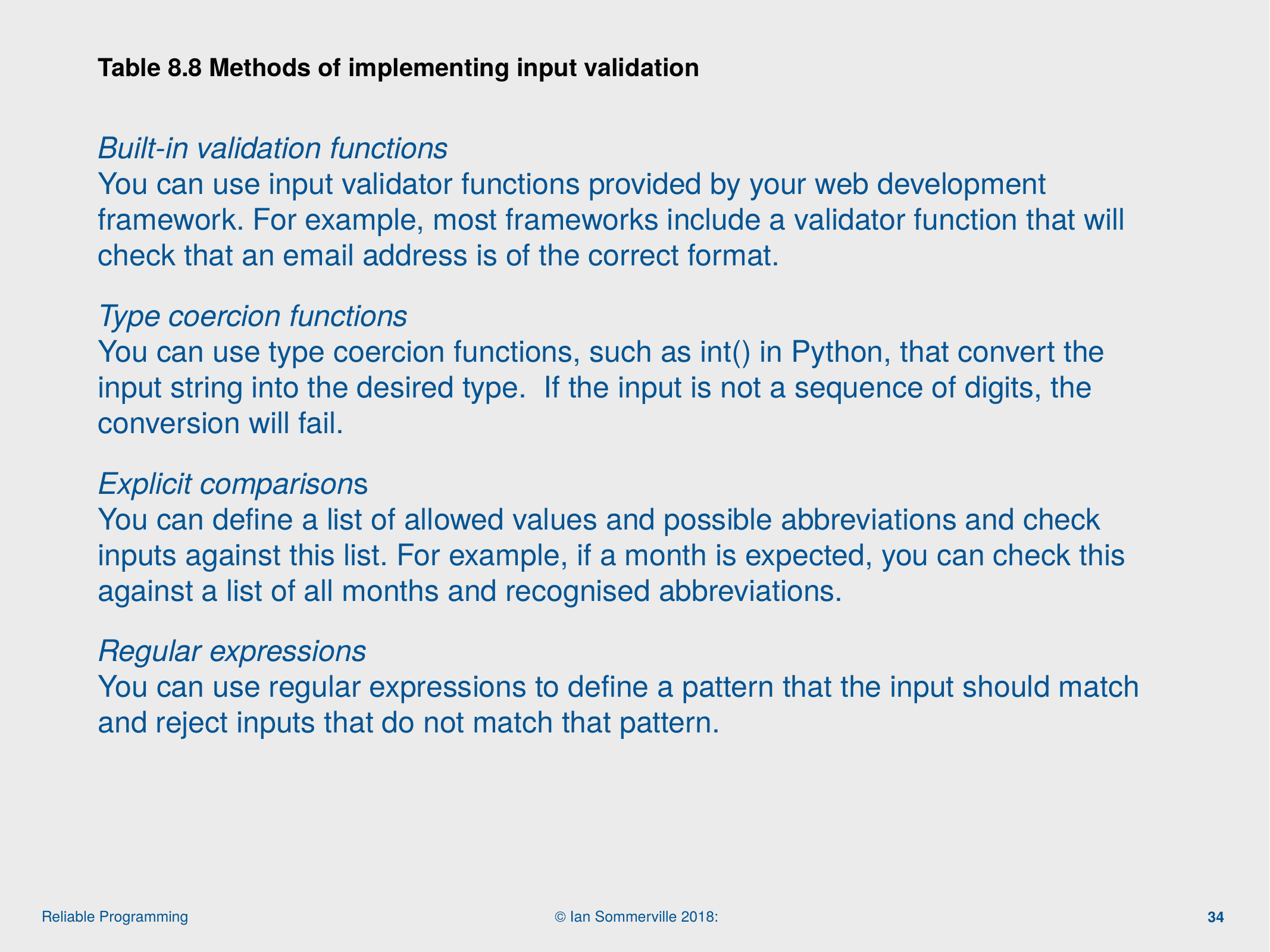

# Table 8.8 Methods of implementing input validation
Built-in validation functions
You can use input validator functions provided by your web development framework. For example, most frameworks include a validator function that will check that an email address is of the correct format.
Type coercion functions
You can use type coercion functions, such as int() in Python, that convert the input string into the desired type.  If the input is not a sequence of digits, the conversion will fail.
Explicit comparisons
You can define a list of allowed values and possible abbreviations and check inputs against this list. For example, if a month is expected, you can check this against a list of all months and recognised abbreviations.
Regular expressions
You can use regular expressions to define a pattern that the input should match and reject inputs that do not match that pattern.
34